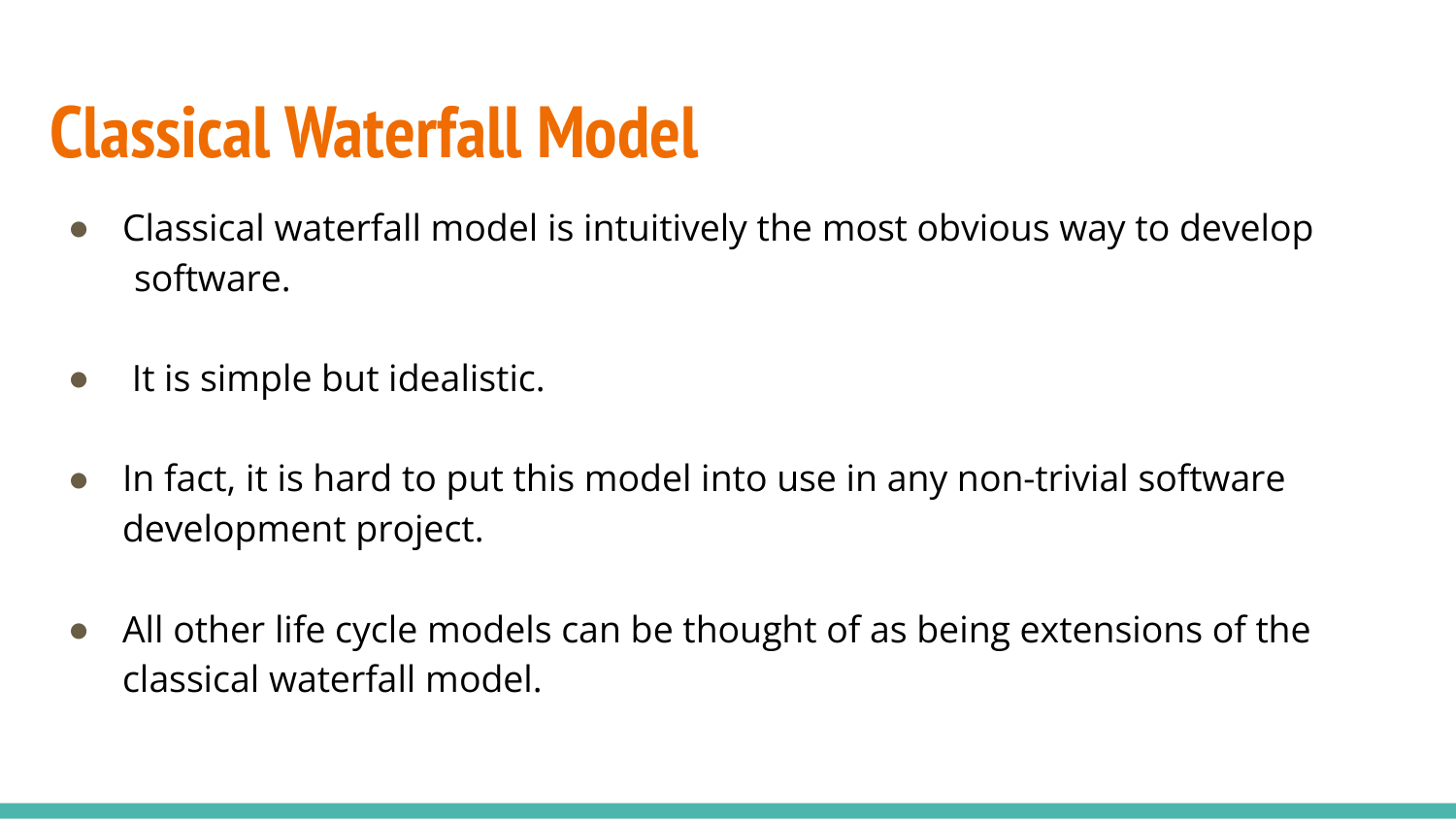

# Classical Waterfall Model
Classical waterfall model is intuitively the most obvious way to develop
       software.

 It is simple but idealistic.

In fact, it is hard to put this model into use in any non-trivial software development project.

All other life cycle models can be thought of as being extensions of the classical waterfall model.